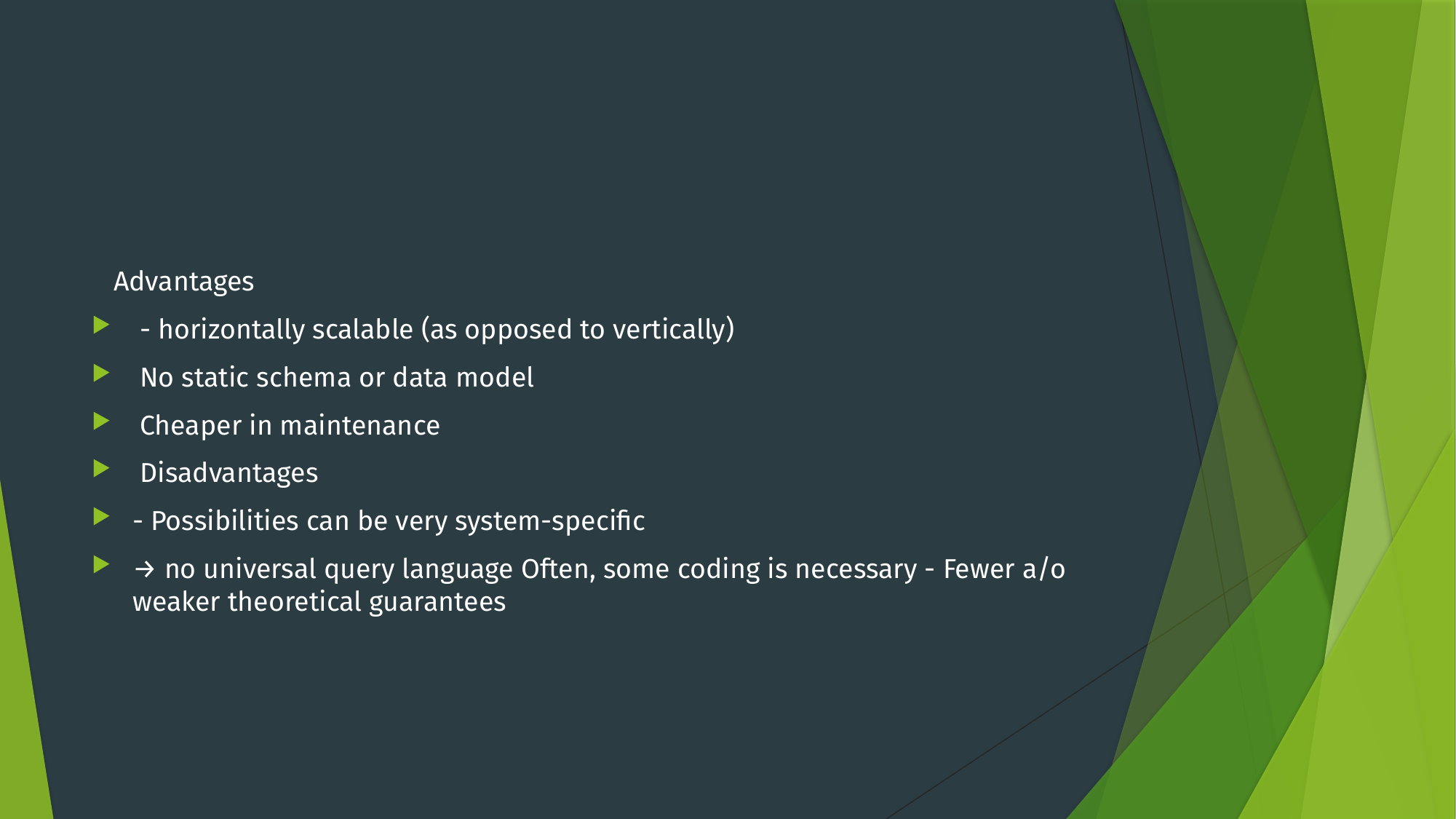

#
   Advantages
 - horizontally scalable (as opposed to vertically)
 No static schema or data model
 Cheaper in maintenance
 Disadvantages
- Possibilities can be very system-specific
→ no universal query language Often, some coding is necessary - Fewer a/o weaker theoretical guarantees